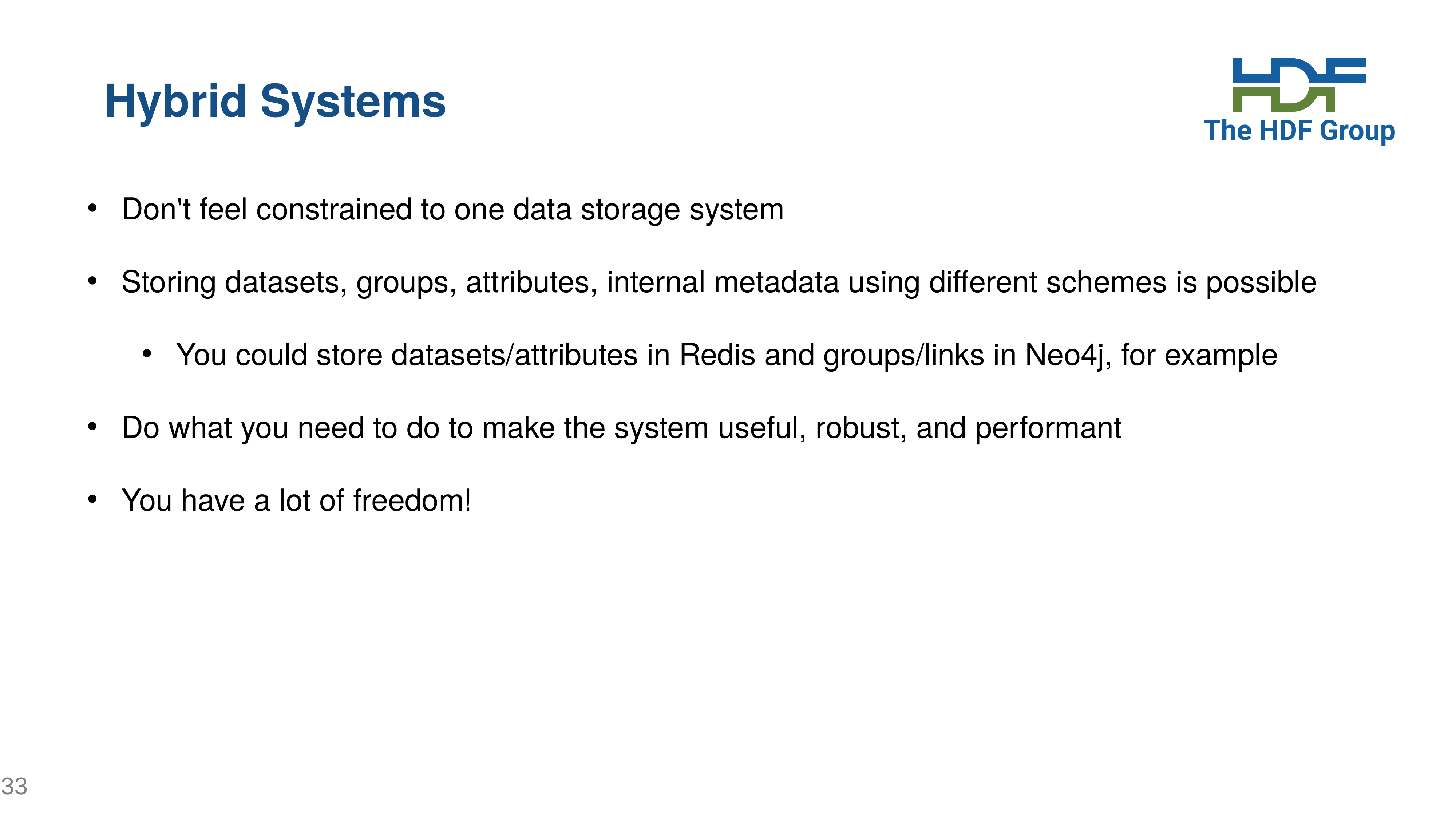

# Hybrid Systems
Don't feel constrained to one data storage system

Storing datasets, groups, attributes, internal metadata using different schemes is possible

You could store datasets/attributes in Redis and groups/links in Neo4j, for example

Do what you need to do to make the system useful, robust, and performant

You have a lot of freedom!